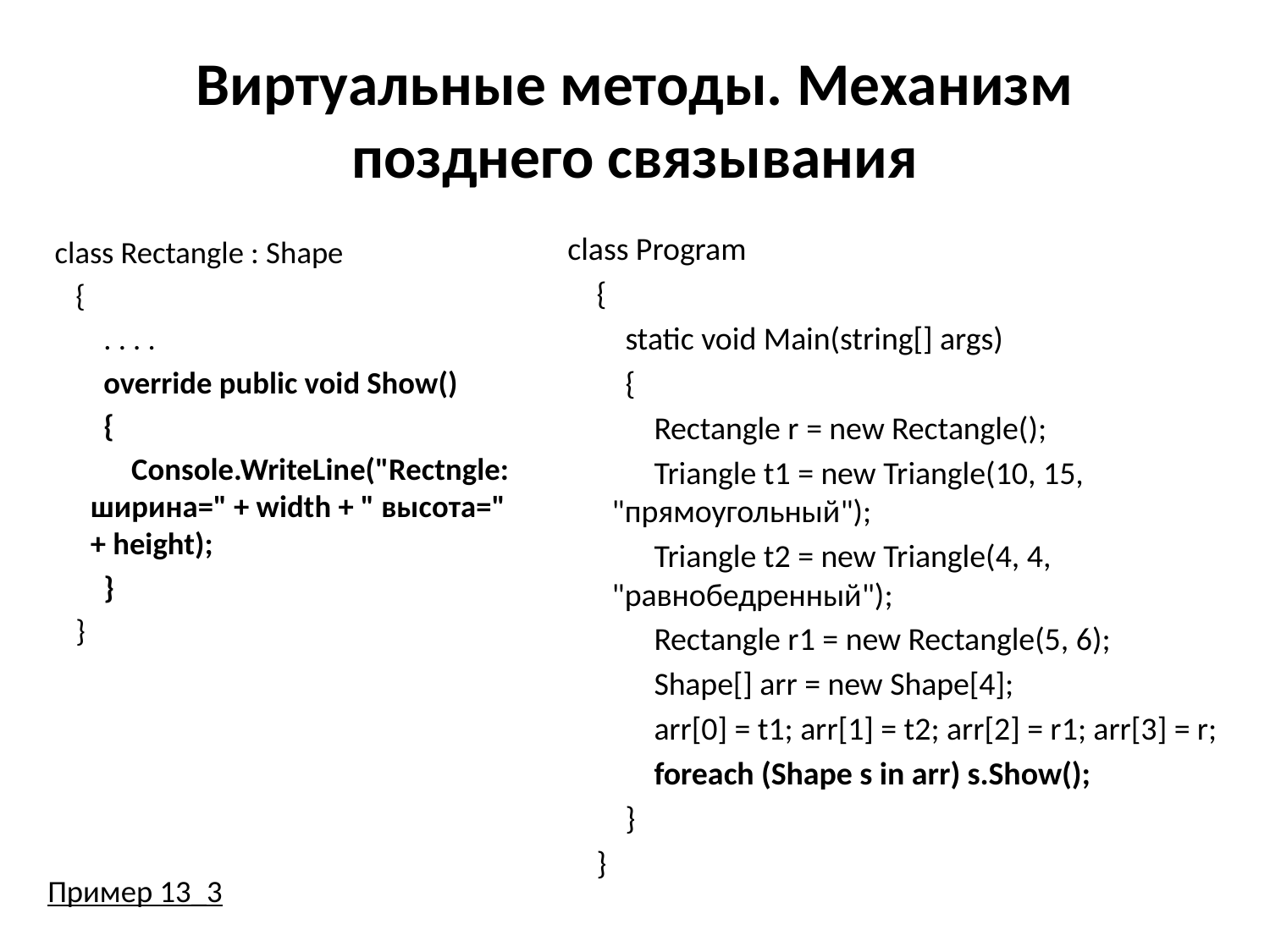

# Виртуальные методы. Механизм позднего связывания
class Program
    {
        static void Main(string[] args)
        {
            Rectangle r = new Rectangle();
            Triangle t1 = new Triangle(10, 15, "прямоугольный");
            Triangle t2 = new Triangle(4, 4, "равнобедренный");
            Rectangle r1 = new Rectangle(5, 6);
            Shape[] arr = new Shape[4];
            arr[0] = t1; arr[1] = t2; arr[2] = r1; arr[3] = r;
            foreach (Shape s in arr) s.Show();
        }
    }

 class Rectangle : Shape
    {
        . . . .
        override public void Show()
        {
            Console.WriteLine("Rectngle: ширина=" + width + " высота=" + height);
        }
    }

Пример 13_3